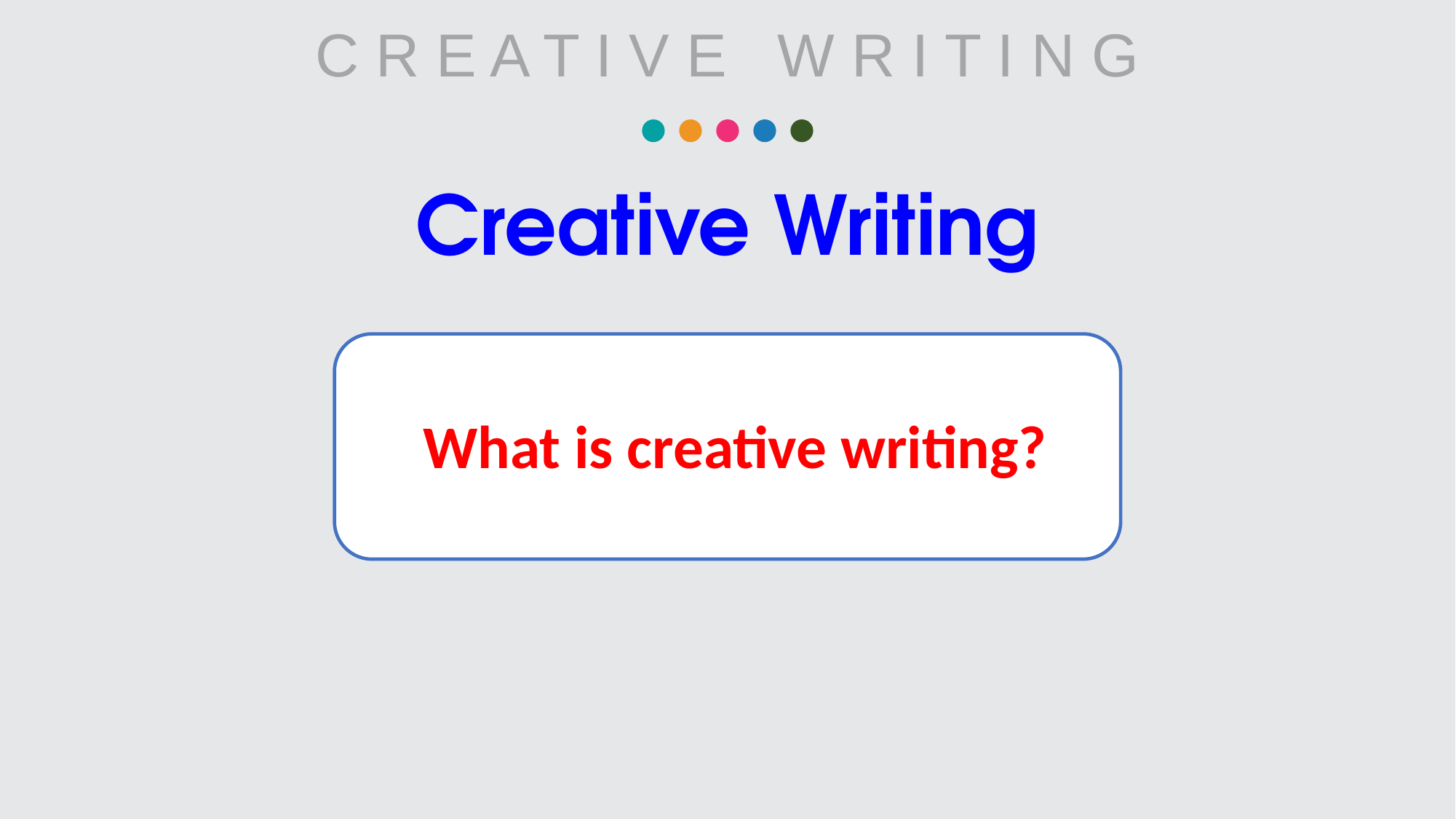

C R E A T I V E   W R I T I N G

# Creative Writing

What is creative writing?